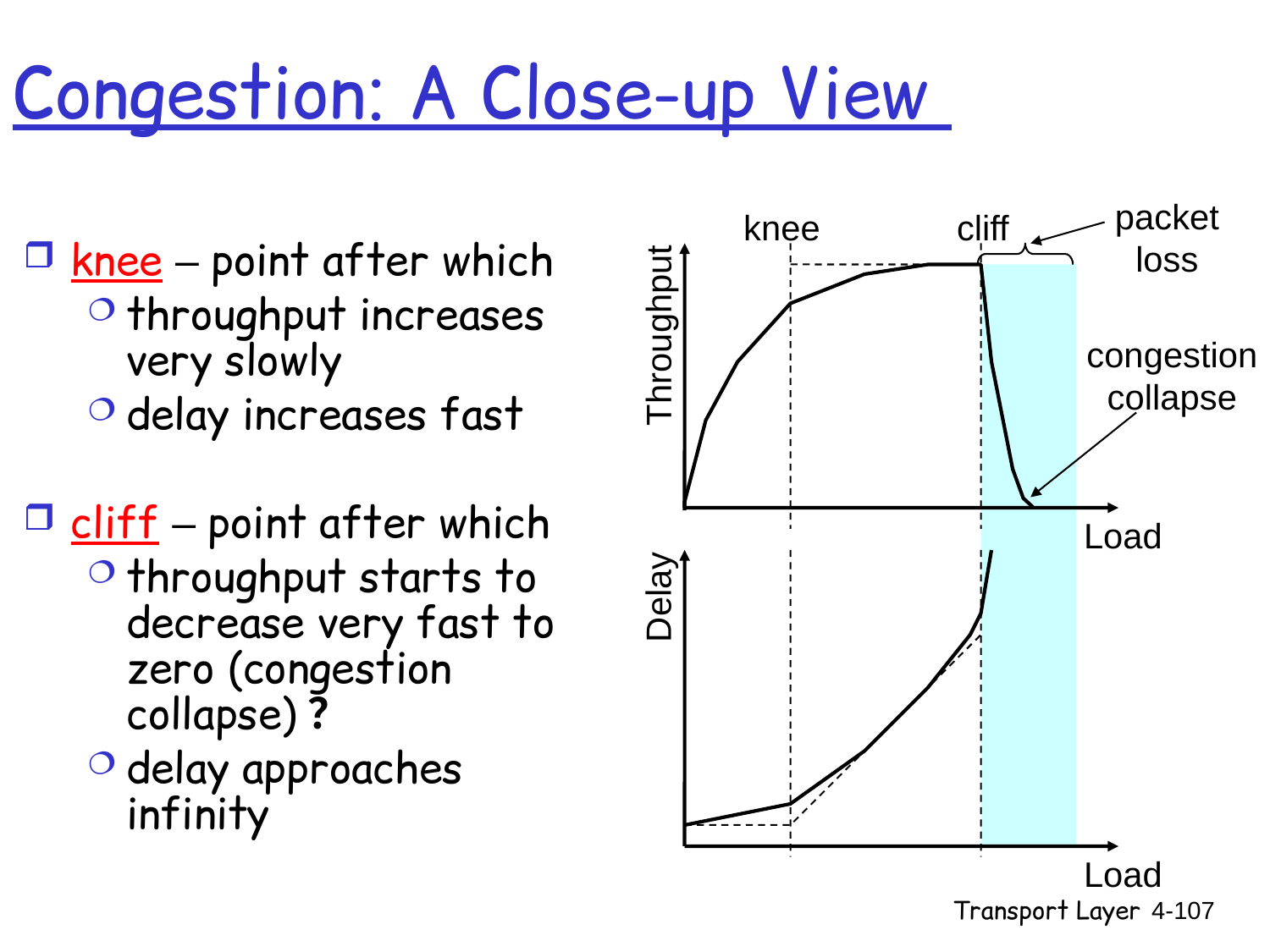

# Congestion: A Close-up View
packet
loss
knee
cliff

knee – point after which
throughput increases very slowly
delay increases fast

cliff – point after which
throughput starts to decrease very fast to zero (congestion collapse)？
delay approaches infinity

Throughput
congestion
collapse

Load

Delay

Load
Transport Layer
4-107